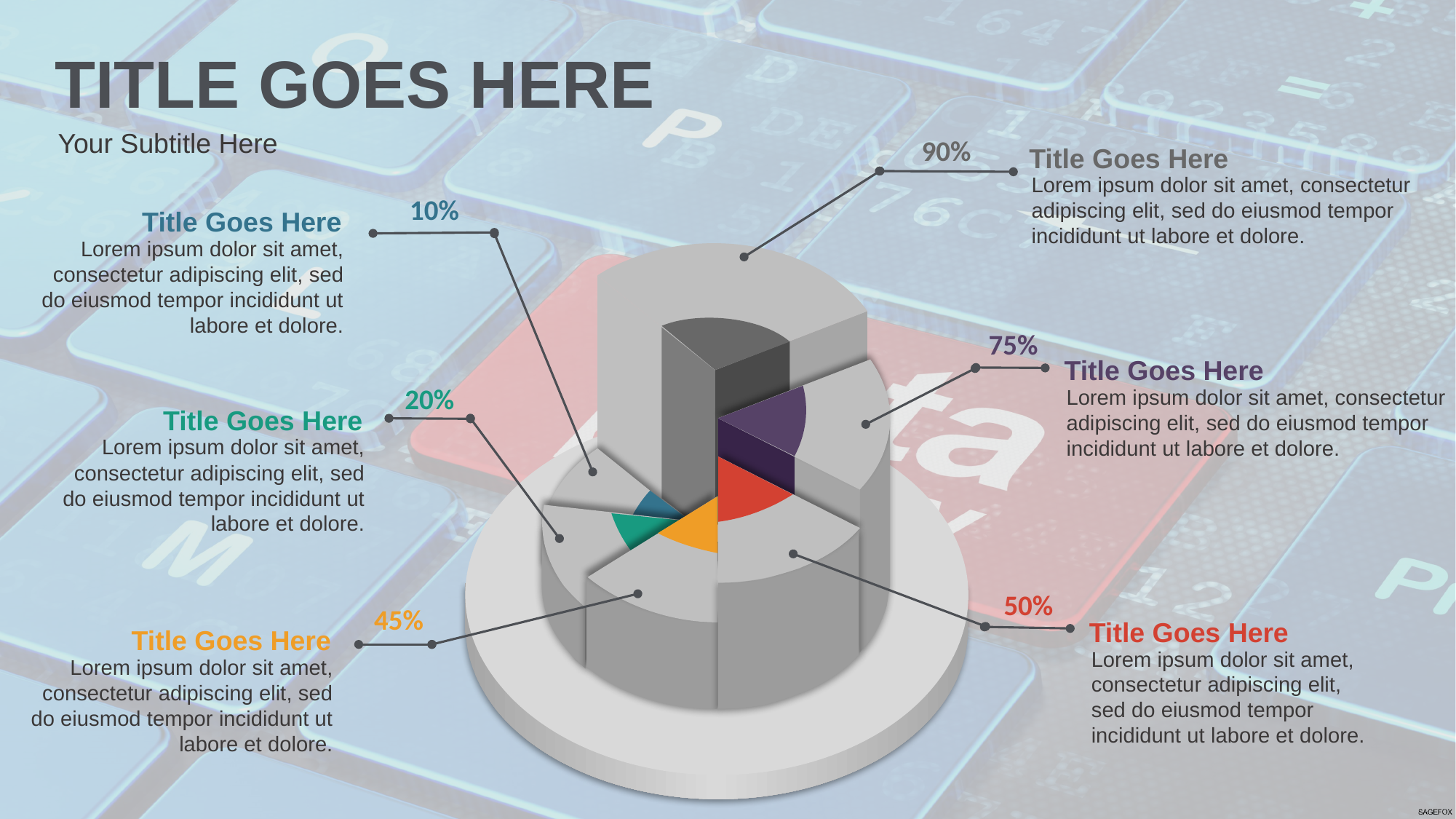

TITLE GOES HERE
Your Subtitle Here
90%
Title Goes Here
Lorem ipsum dolor sit amet, consectetur adipiscing elit, sed do eiusmod tempor incididunt ut labore et dolore.
10%
Title Goes Here
Lorem ipsum dolor sit amet, consectetur adipiscing elit, sed do eiusmod tempor incididunt ut labore et dolore.

75%

Title Goes Here
Lorem ipsum dolor sit amet, consectetur adipiscing elit, sed do eiusmod tempor incididunt ut labore et dolore.

20%

Title Goes Here
Lorem ipsum dolor sit amet, consectetur adipiscing elit, sed do eiusmod tempor incididunt ut labore et dolore.

50%

45%
Title Goes Here
Lorem ipsum dolor sit amet, consectetur adipiscing elit, sed do eiusmod tempor incididunt ut labore et dolore.
Title Goes Here
Lorem ipsum dolor sit amet, consectetur adipiscing elit, sed do eiusmod tempor incididunt ut labore et dolore.